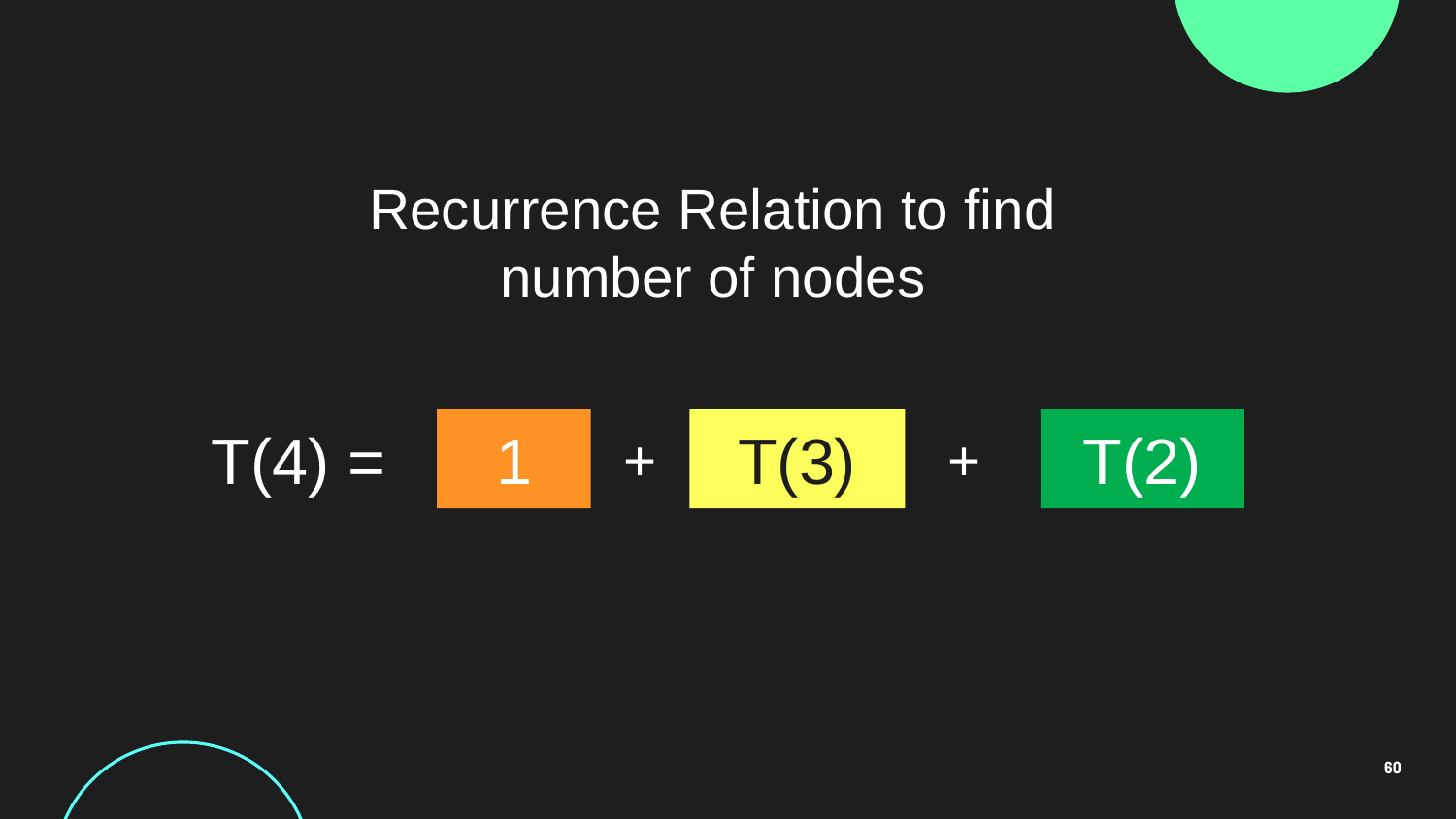

Recurrence Relation to find number of nodes
T(4) =
+
+
T(2)
1
T(3)
60